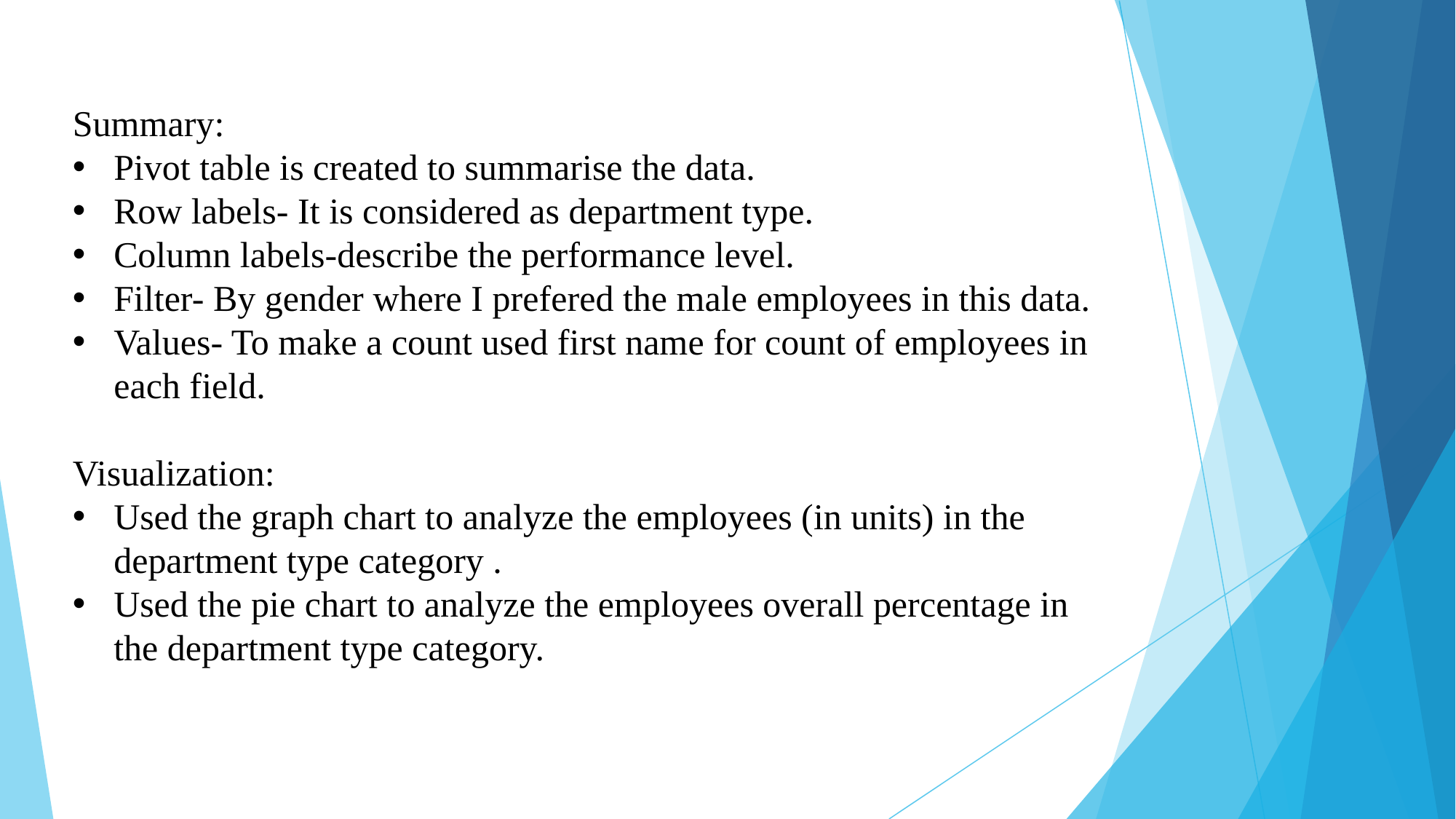

Summary:
Pivot table is created to summarise the data.
Row labels- It is considered as department type.
Column labels-describe the performance level.
Filter- By gender where I prefered the male employees in this data.
Values- To make a count used first name for count of employees in each field.

Visualization:
Used the graph chart to analyze the employees (in units) in the department type category .
Used the pie chart to analyze the employees overall percentage in the department type category.